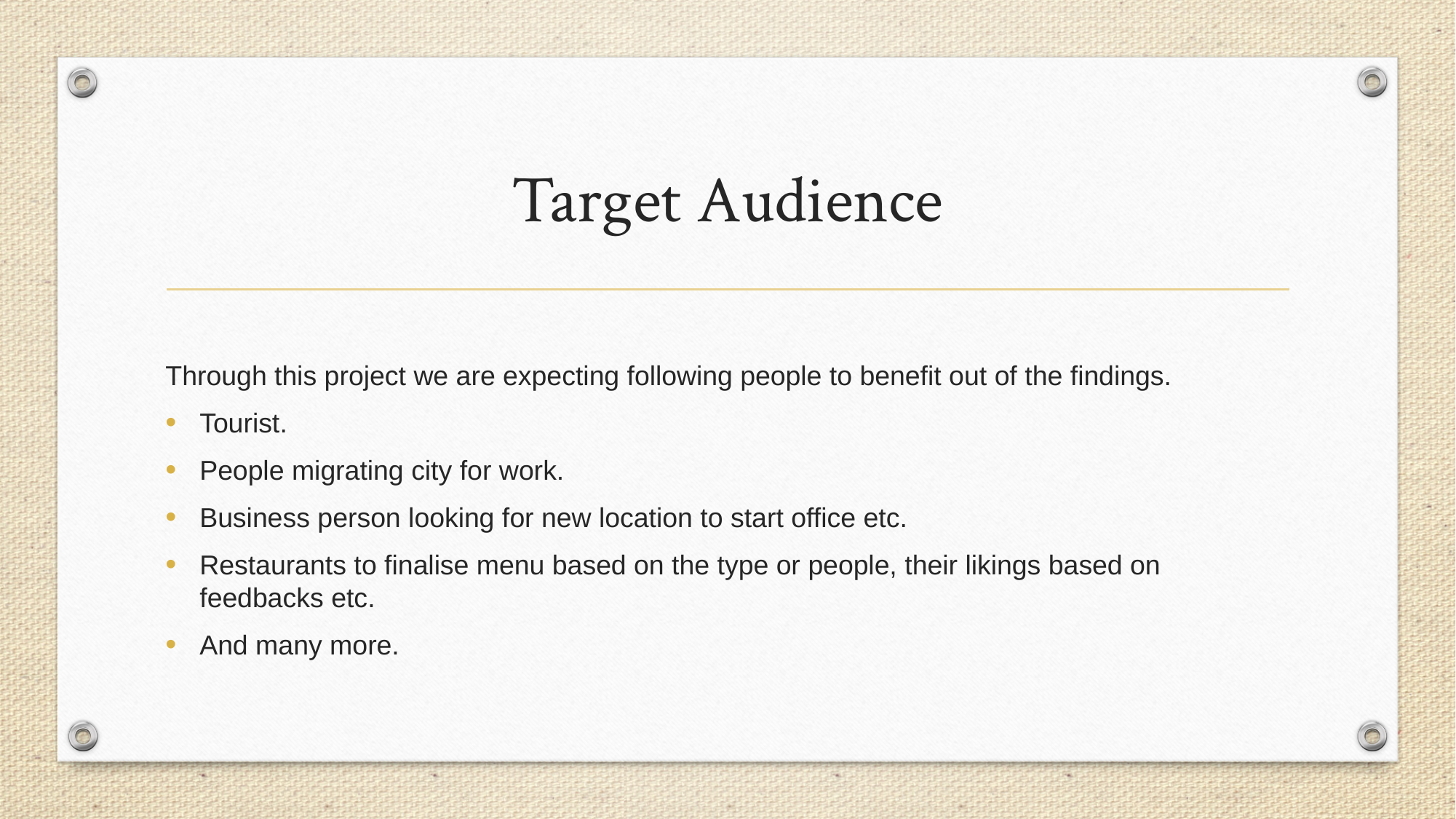

# Target Audience

Through this project we are expecting following people to benefit out of the findings.
Tourist.
People migrating city for work.
Business person looking for new location to start office etc.
Restaurants to finalise menu based on the type or people, their likings based on feedbacks etc.
And many more.